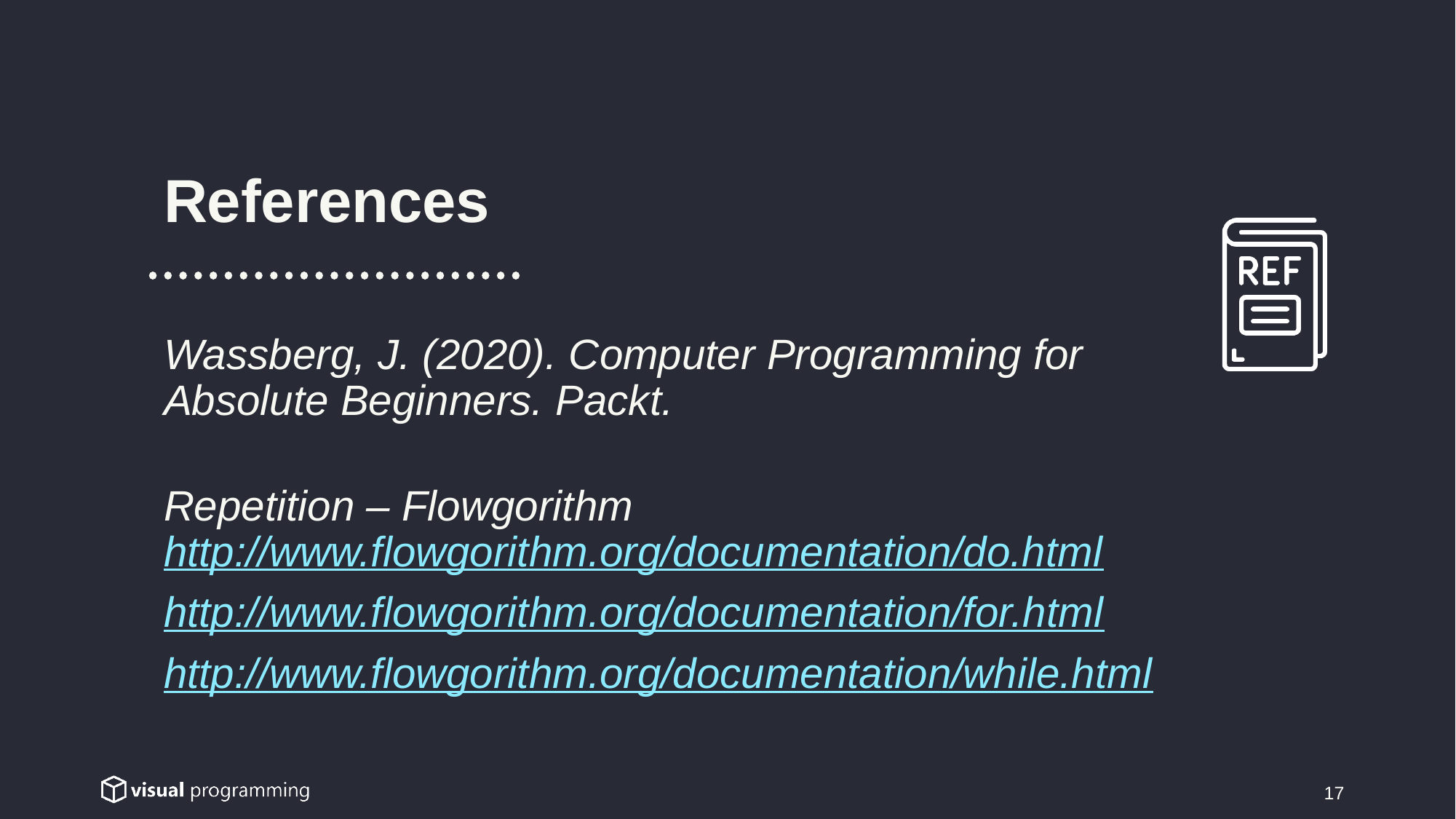

References
Wassberg, J. (2020). Computer Programming for
Absolute Beginners. Packt.

Repetition – Flowgorithm
http://www.flowgorithm.org/documentation/do.html
http://www.flowgorithm.org/documentation/for.html
http://www.flowgorithm.org/documentation/while.html
17